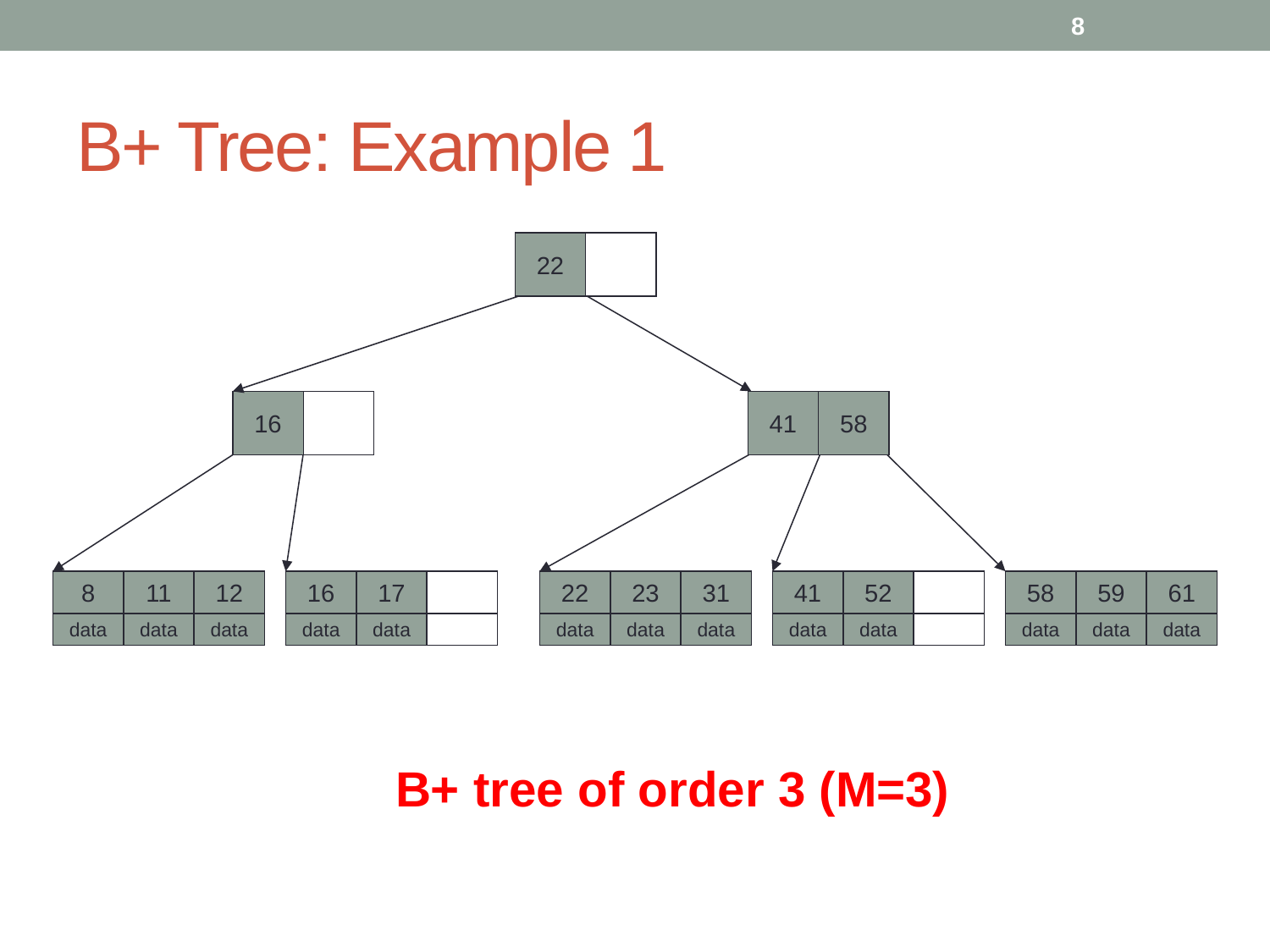

8
# B+ Tree: Example 1
22

16

41
58

8
11
12
16
17

22
23
31
41
52

58
59
61
data
data
data
data
data

data
data
data
data
data

data
data
data
B+ tree of order 3 (M=3)